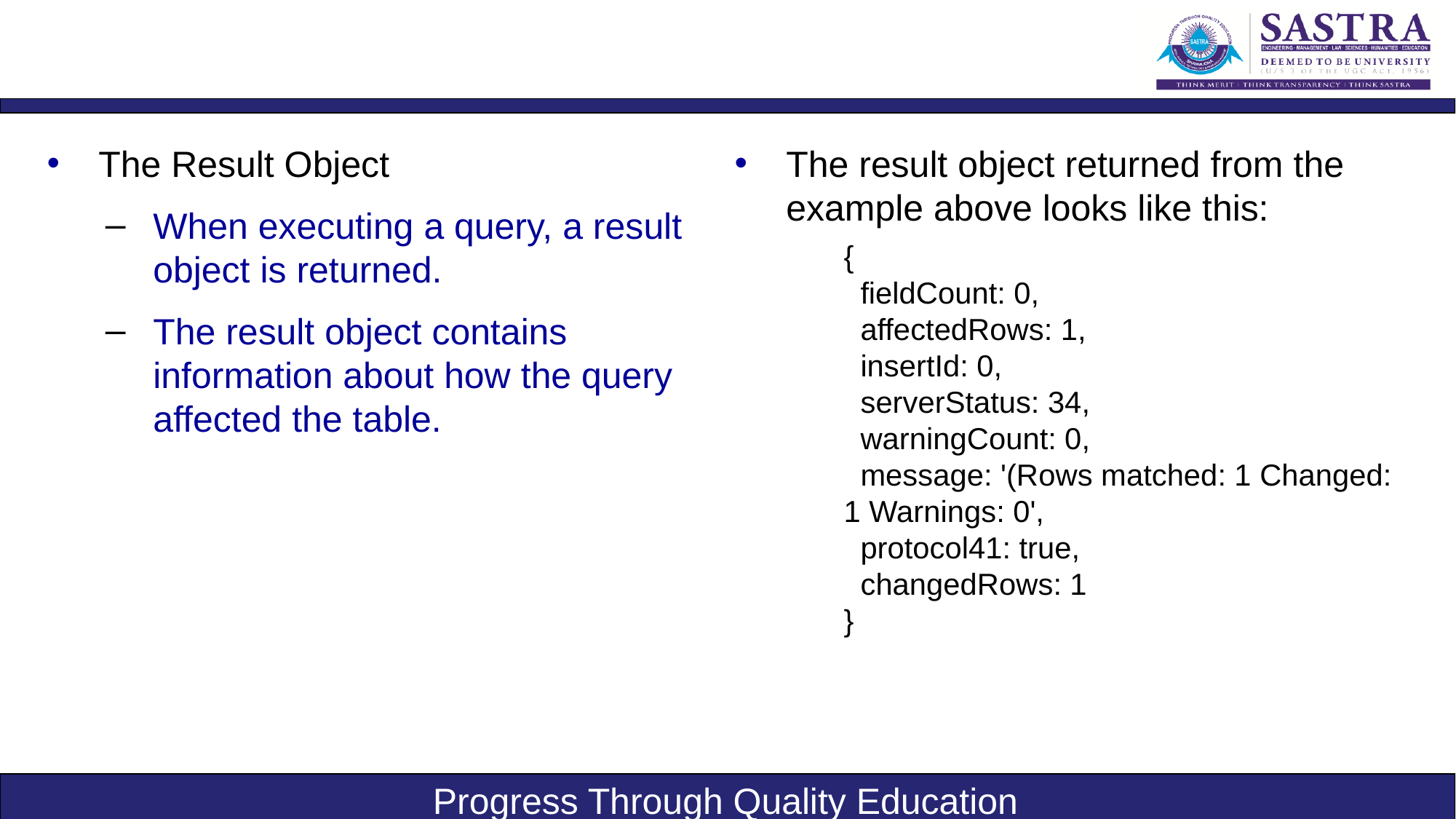

#
The Result Object
When executing a query, a result object is returned.
The result object contains information about how the query affected the table.

The result object returned from the example above looks like this:
{
  fieldCount: 0,
  affectedRows: 1,
  insertId: 0,
  serverStatus: 34,
  warningCount: 0,
  message: '(Rows matched: 1 Changed: 1 Warnings: 0',
  protocol41: true,
  changedRows: 1
}